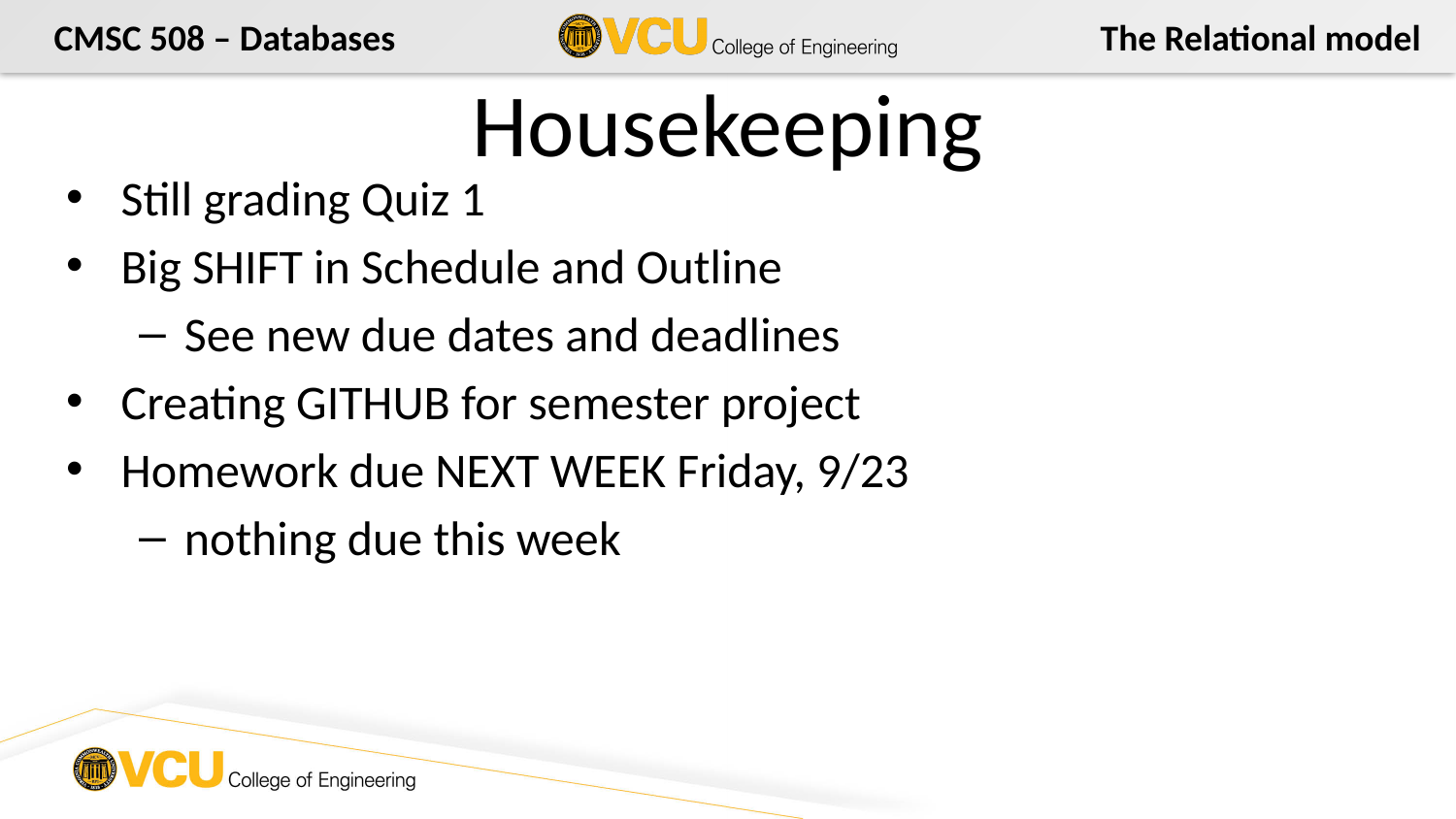

Housekeeping
Still grading Quiz 1
Big SHIFT in Schedule and Outline
See new due dates and deadlines
Creating GITHUB for semester project
Homework due NEXT WEEK Friday, 9/23
nothing due this week